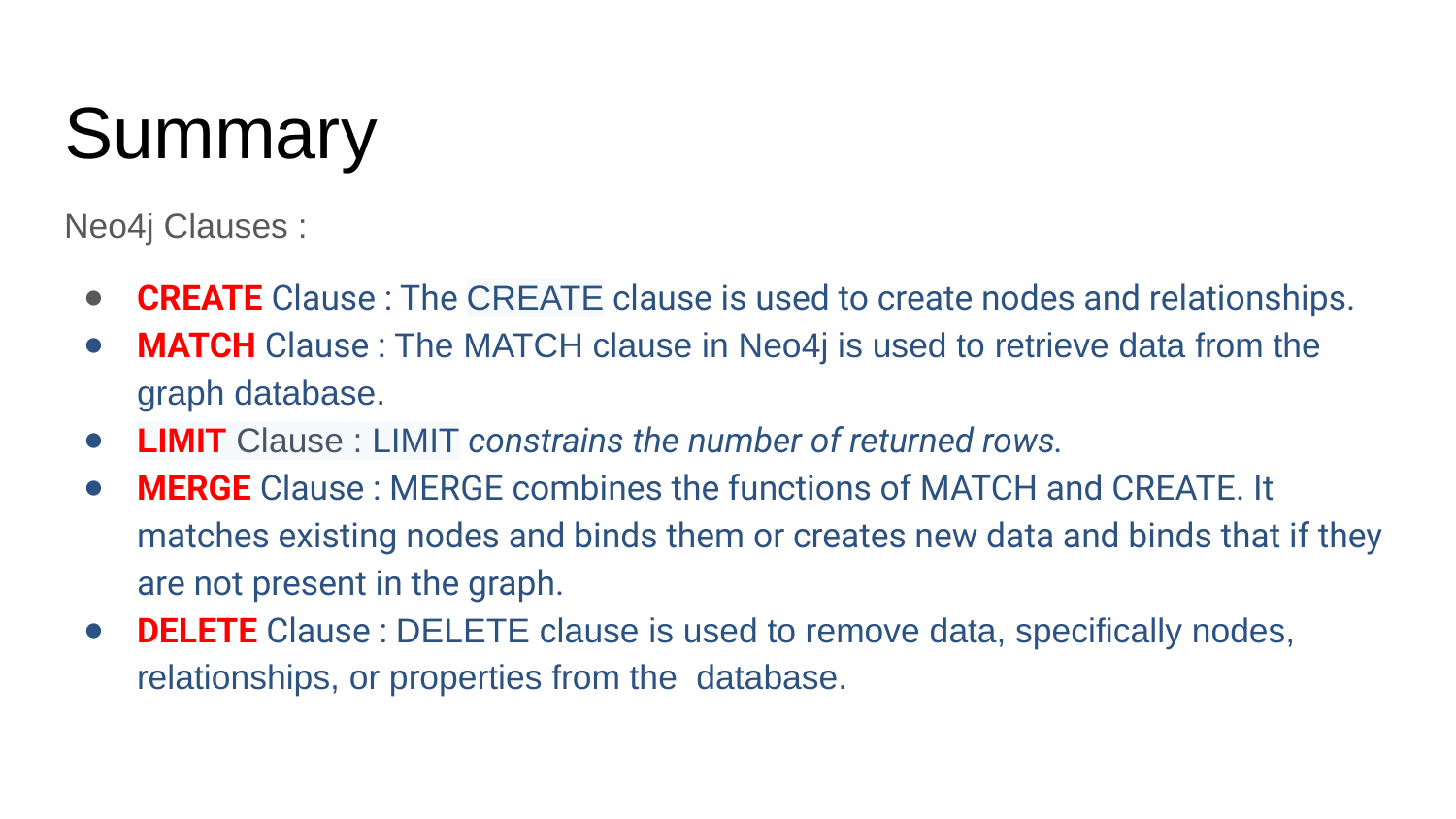

# Summary

Neo4j Clauses :
CREATE Clause : The CREATE clause is used to create nodes and relationships.
MATCH Clause : The MATCH clause in Neo4j is used to retrieve data from the graph database.
LIMIT Clause : LIMIT constrains the number of returned rows.
MERGE Clause : MERGE combines the functions of MATCH and CREATE. It matches existing nodes and binds them or creates new data and binds that if they are not present in the graph.
DELETE Clause : DELETE clause is used to remove data, specifically nodes, relationships, or properties from the  database.